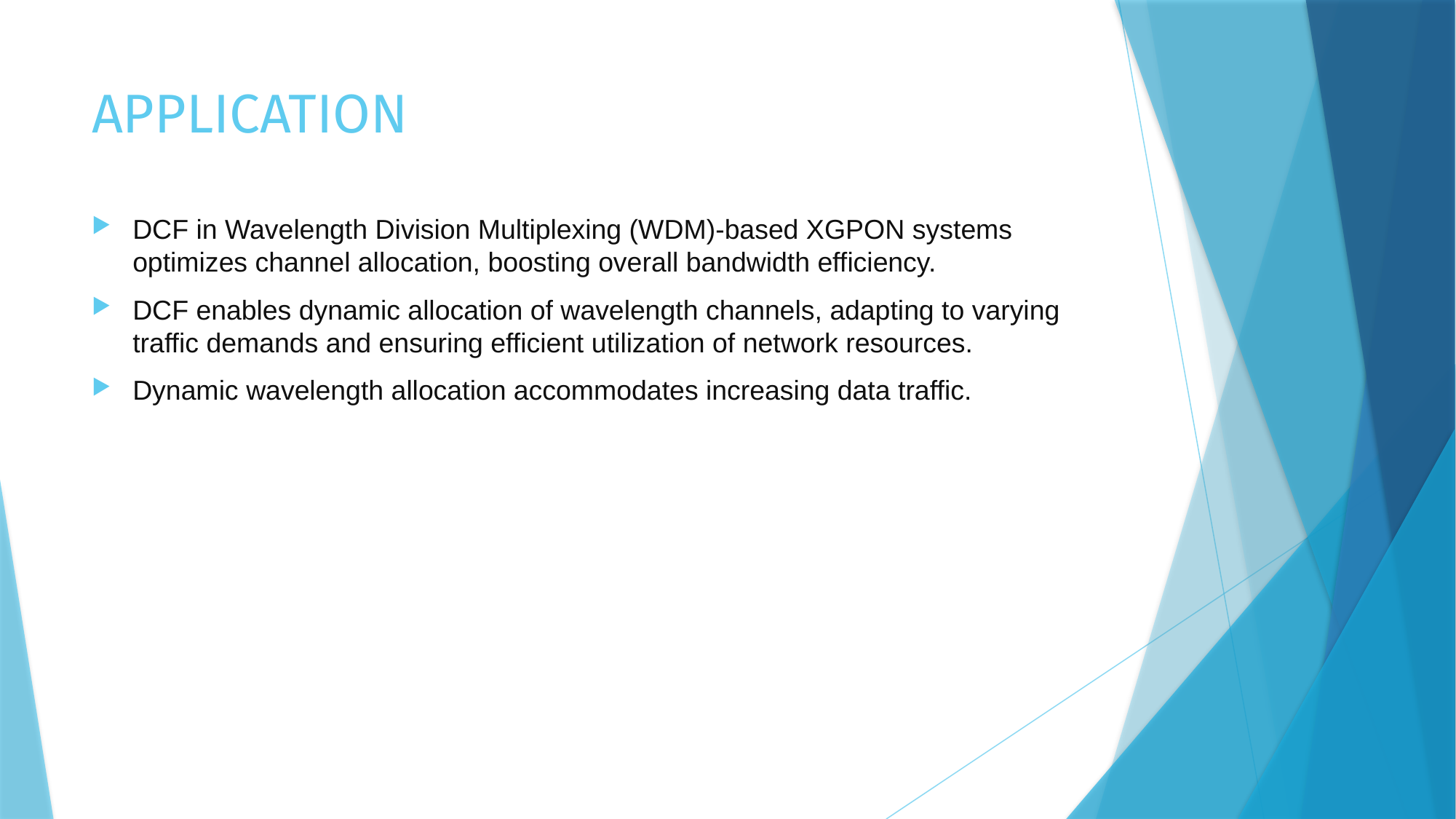

# APPLICATION
DCF in Wavelength Division Multiplexing (WDM)-based XGPON systems optimizes channel allocation, boosting overall bandwidth efficiency.
DCF enables dynamic allocation of wavelength channels, adapting to varying traffic demands and ensuring efficient utilization of network resources.
Dynamic wavelength allocation accommodates increasing data traffic.